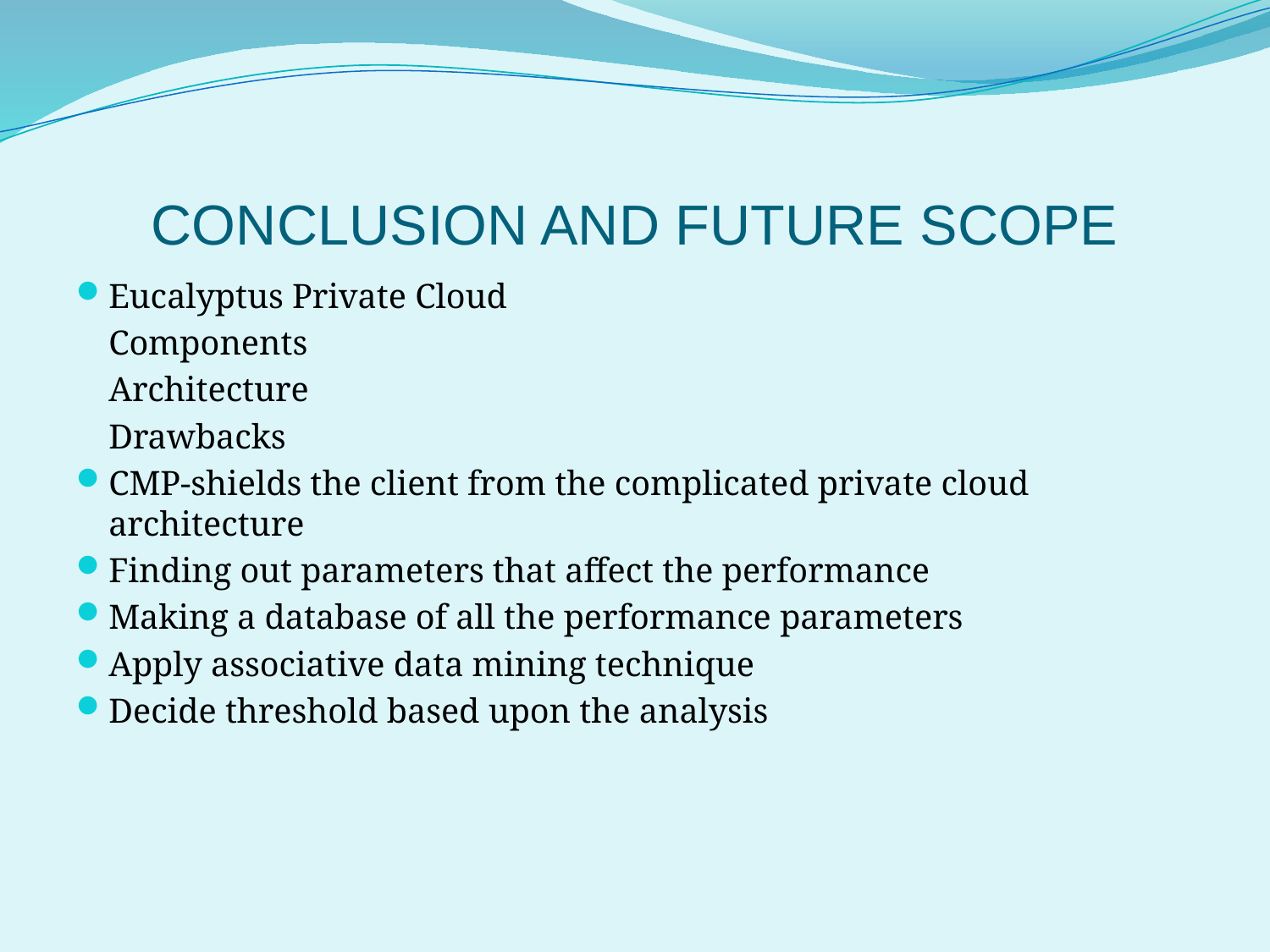

# CONCLUSION AND FUTURE SCOPE
Eucalyptus Private Cloud
			Components
			Architecture
			Drawbacks
CMP-shields the client from the complicated private cloud architecture
Finding out parameters that affect the performance
Making a database of all the performance parameters
Apply associative data mining technique
Decide threshold based upon the analysis